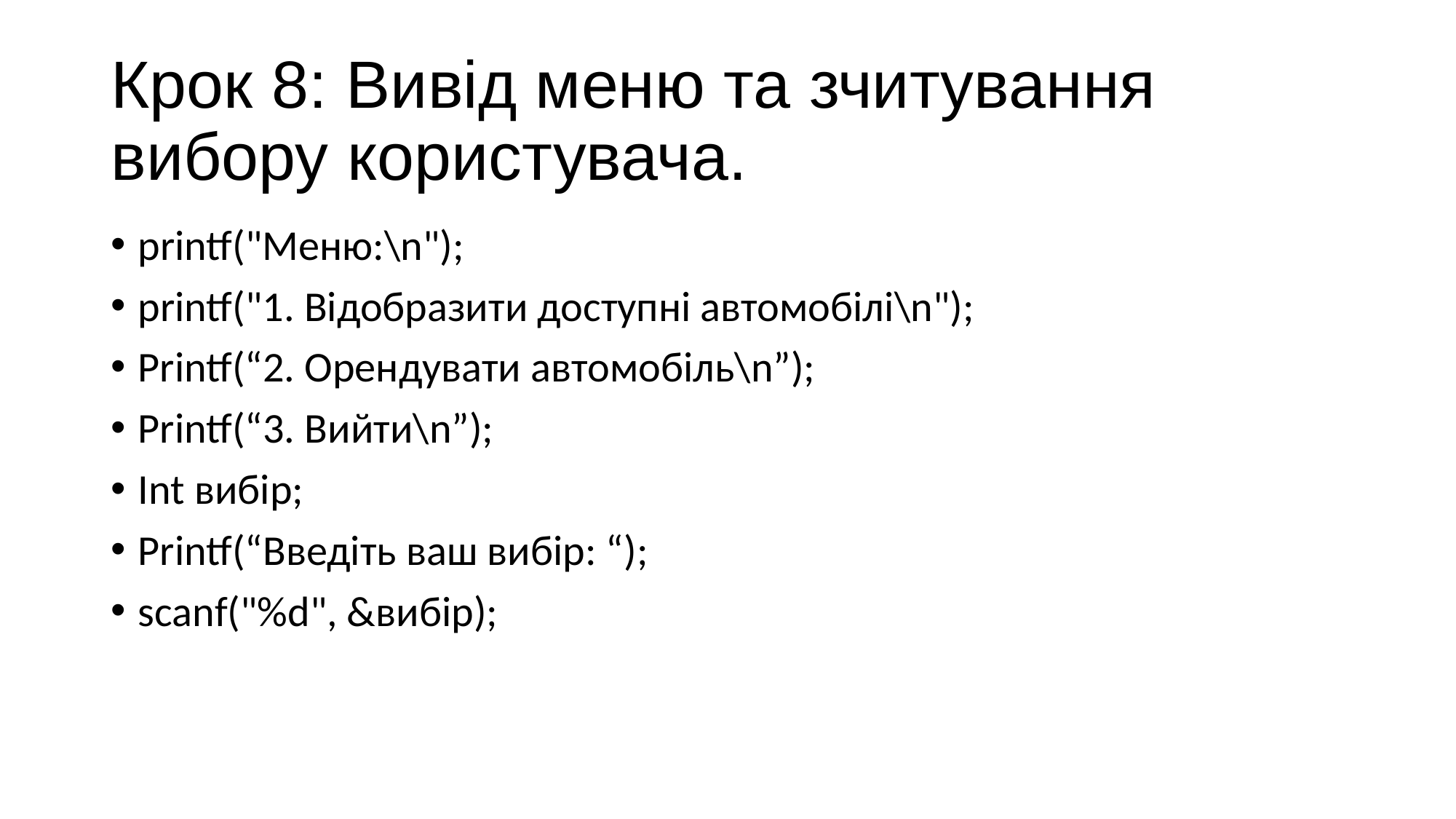

# Крок 8: Вивід меню та зчитування вибору користувача.
printf("Меню:\n");
printf("1. Відобразити доступні автомобілі\n");
Printf(“2. Орендувати автомобіль\n”);
Printf(“3. Вийти\n”);
Int вибір;
Printf(“Введіть ваш вибір: “);
scanf("%d", &вибір);